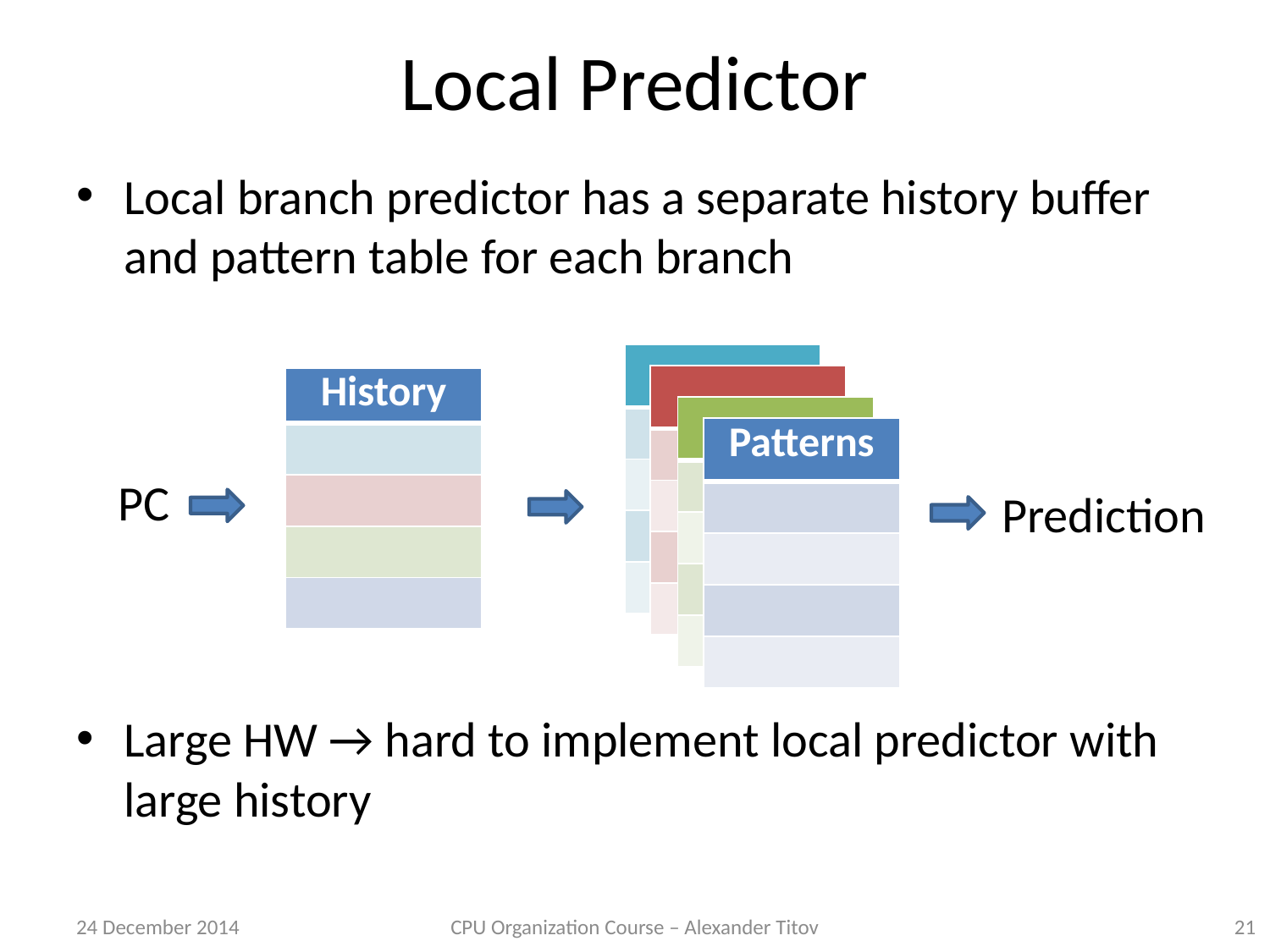

# Local Predictor
Local branch predictor has a separate history buffer and pattern table for each branch

Large HW → hard to implement local predictor with large history

|  |
| --- |
|  |
|  |
|  |
|  |
|  |
| --- |
|  |
|  |
|  |
|  |
| History |
| --- |
|  |
|  |
|  |
|  |
|  |
| --- |
|  |
|  |
|  |
|  |
| Patterns |
| --- |
|  |
|  |
|  |
|  |
PC
Prediction

24 December 2014
CPU Organization Course – Alexander Titov
21